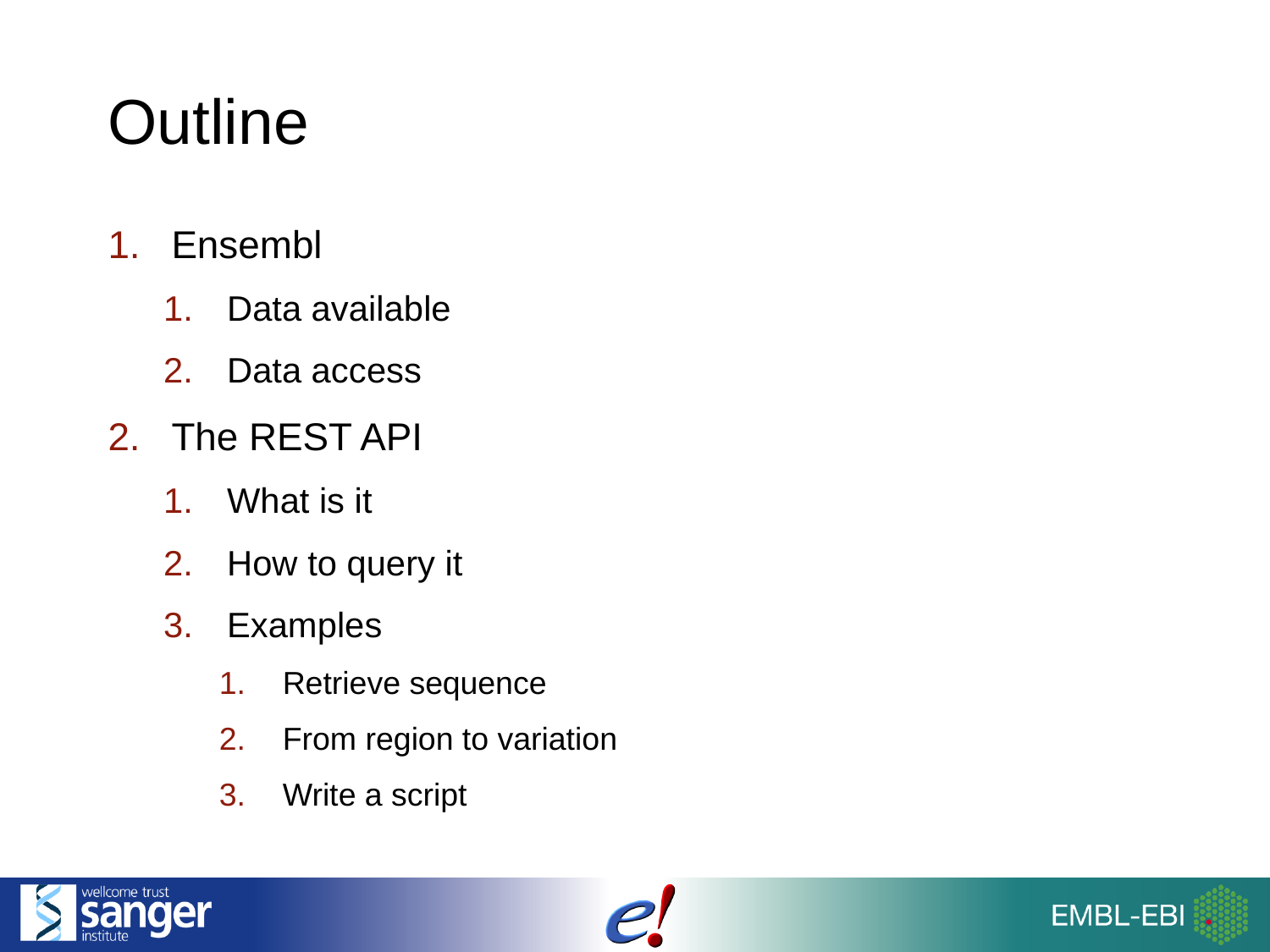

# Outline
Ensembl
Data available
Data access
The REST API
What is it
How to query it
Examples
Retrieve sequence
From region to variation
Write a script